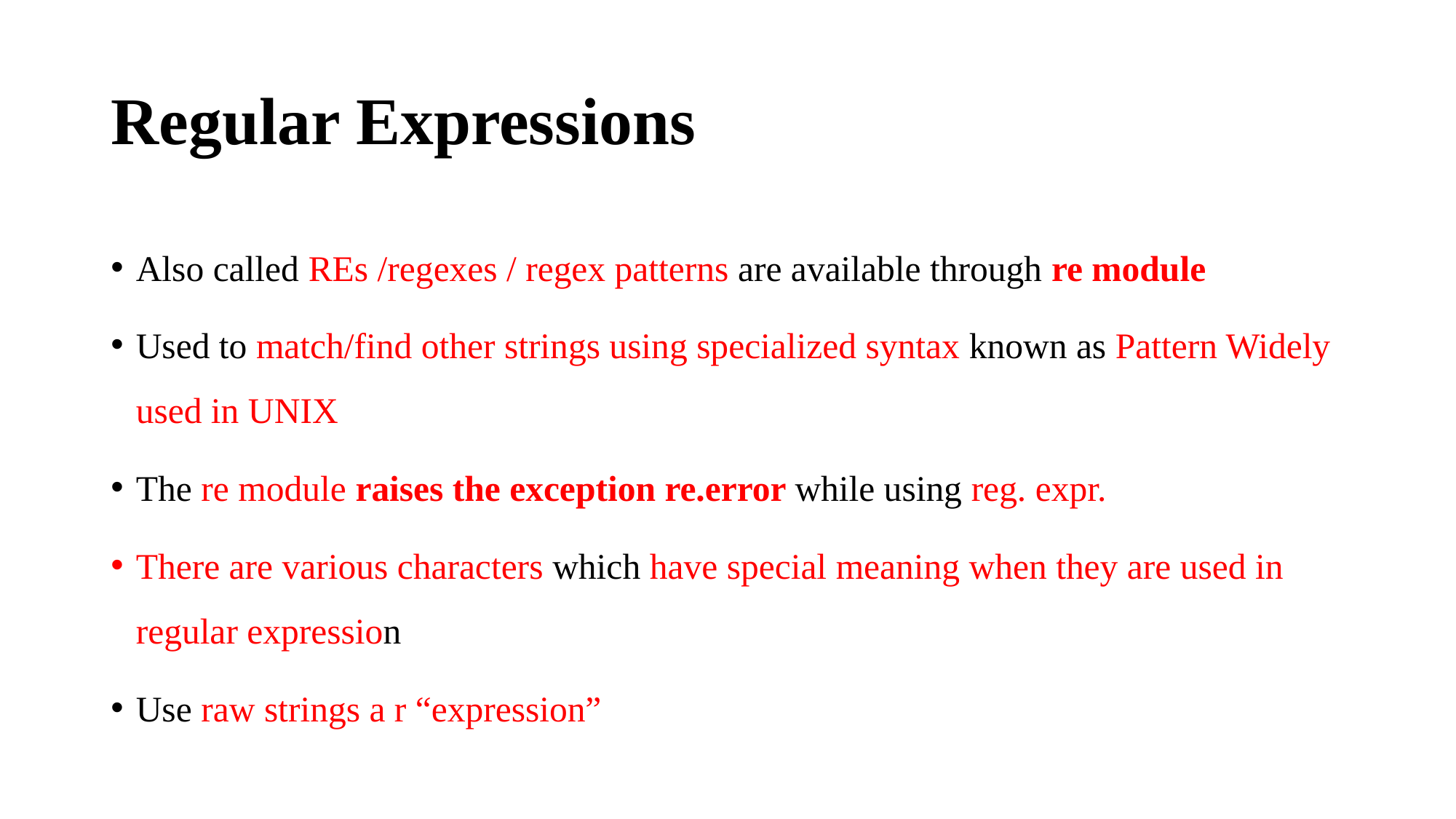

# Regular Expressions
Also called REs /regexes / regex patterns are available through re module
Used to match/find other strings using specialized syntax known as Pattern Widely used in UNIX
The re module raises the exception re.error while using reg. expr.
There are various characters which have special meaning when they are used in regular expression
Use raw strings a r “expression”